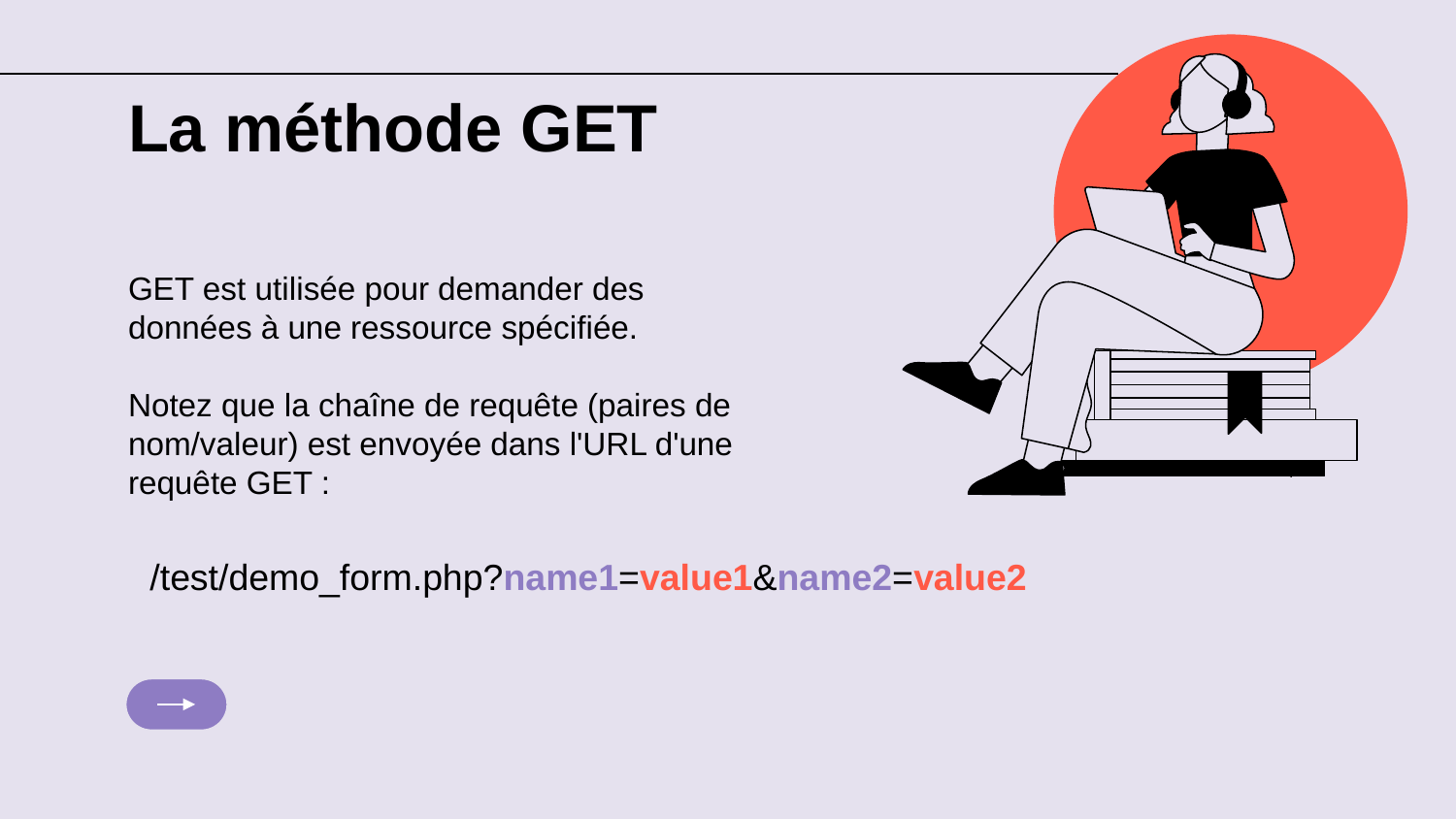

# La méthode GET

GET est utilisée pour demander des données à une ressource spécifiée.

Notez que la chaîne de requête (paires de nom/valeur) est envoyée dans l'URL d'une requête GET :
/test/demo_form.php?name1=value1&name2=value2